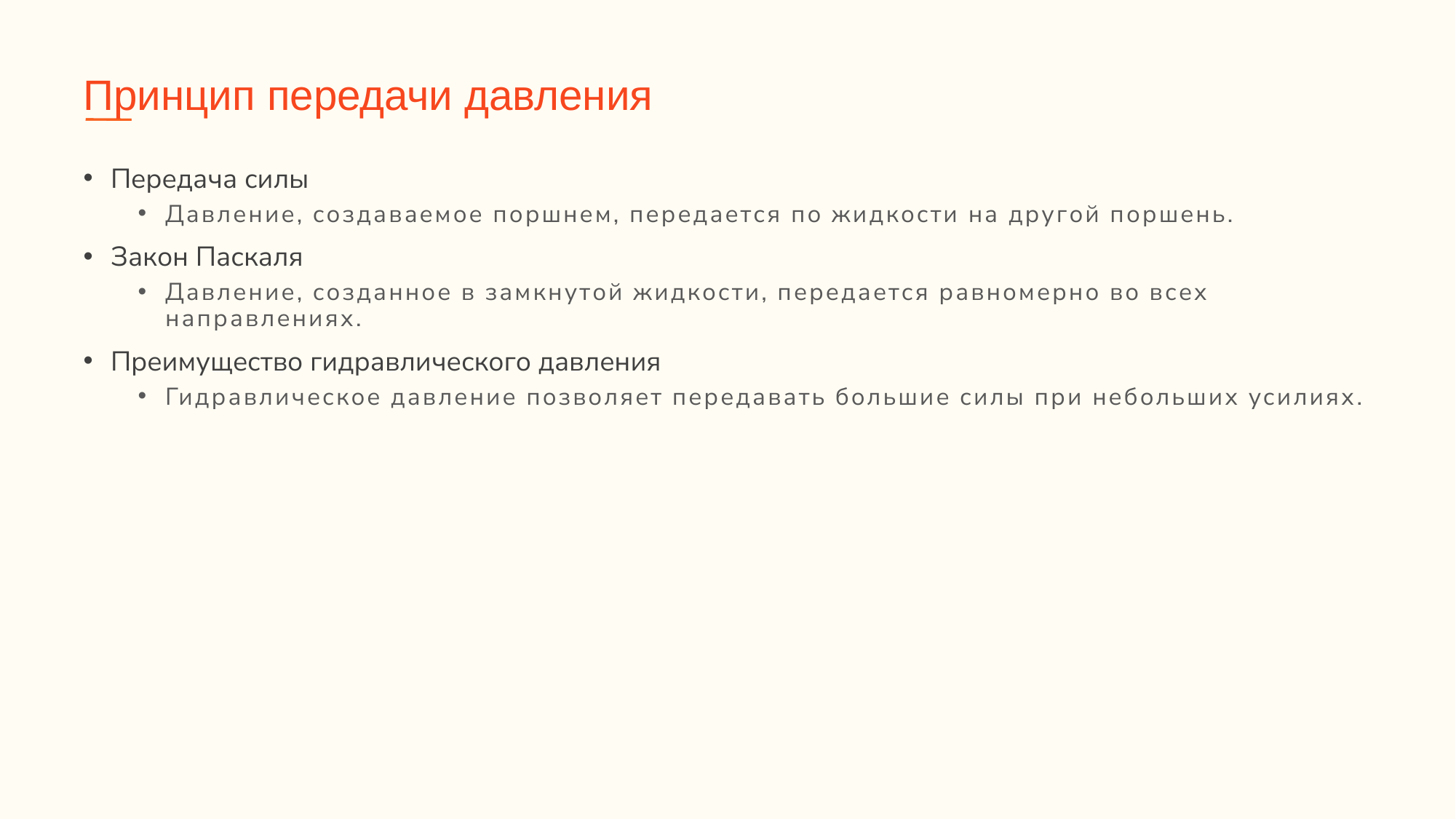

# Принцип передачи давления
Передача силы
Давление, создаваемое поршнем, передается по жидкости на другой поршень.
Закон Паскаля
Давление, созданное в замкнутой жидкости, передается равномерно во всех направлениях.
Преимущество гидравлического давления
Гидравлическое давление позволяет передавать большие силы при небольших усилиях.